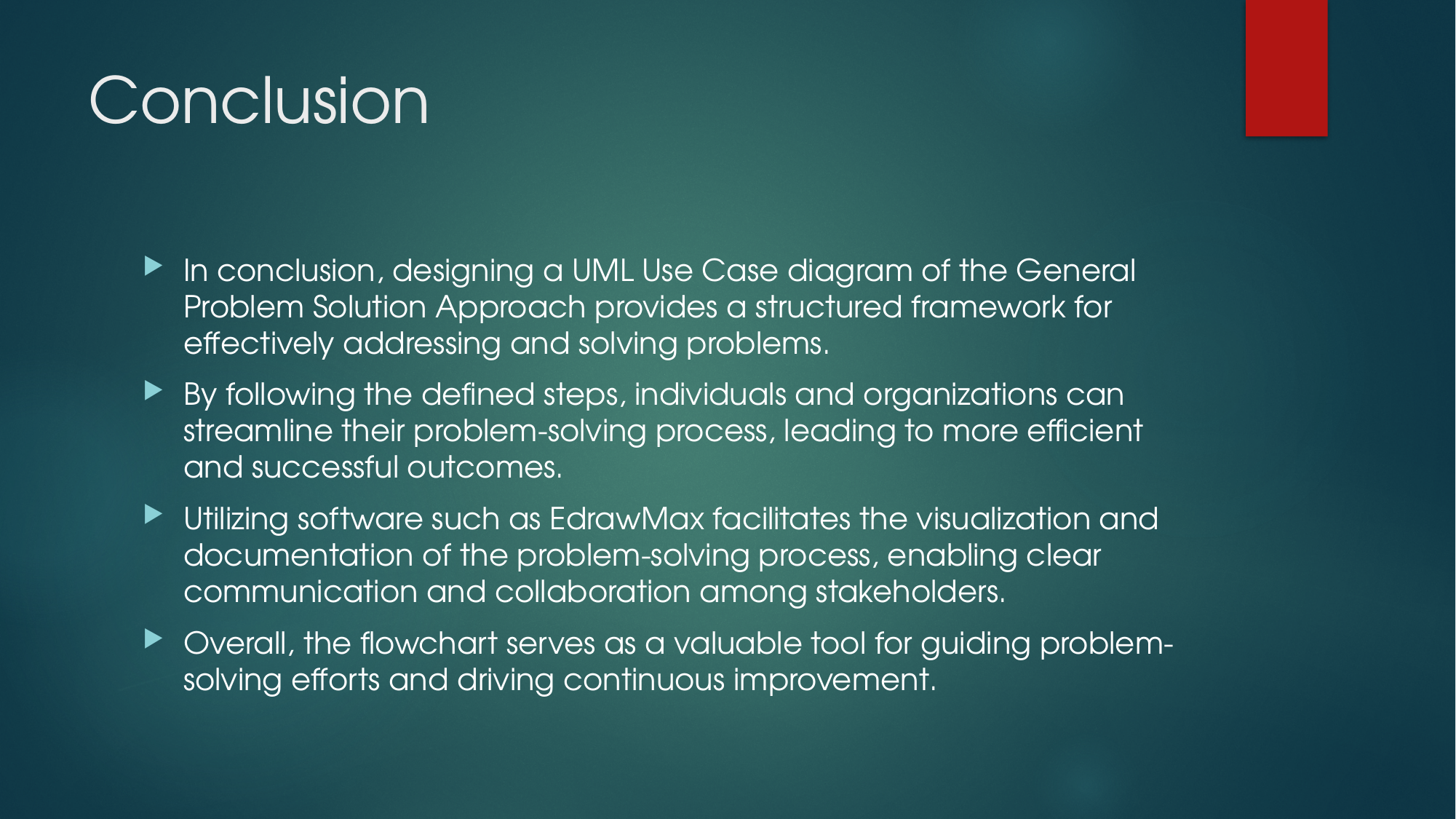

# Conclusion
In conclusion, designing a UML Use Case diagram of the General Problem Solution Approach provides a structured framework for effectively addressing and solving problems.
By following the defined steps, individuals and organizations can streamline their problem-solving process, leading to more efficient and successful outcomes.
Utilizing software such as EdrawMax facilitates the visualization and documentation of the problem-solving process, enabling clear communication and collaboration among stakeholders.
Overall, the flowchart serves as a valuable tool for guiding problem-solving efforts and driving continuous improvement.